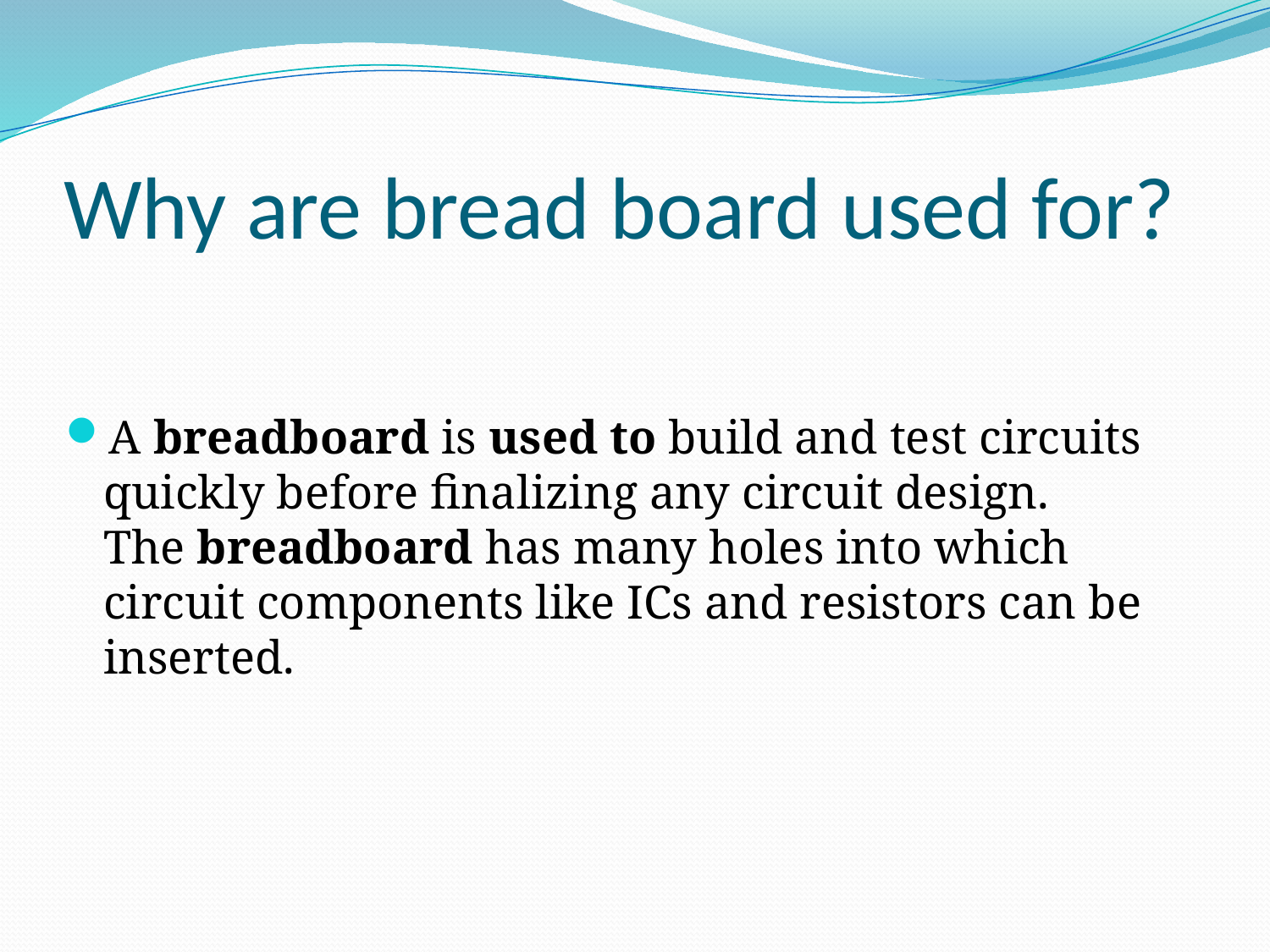

# Why are bread board used for?
A breadboard is used to build and test circuits quickly before finalizing any circuit design. The breadboard has many holes into which circuit components like ICs and resistors can be inserted.